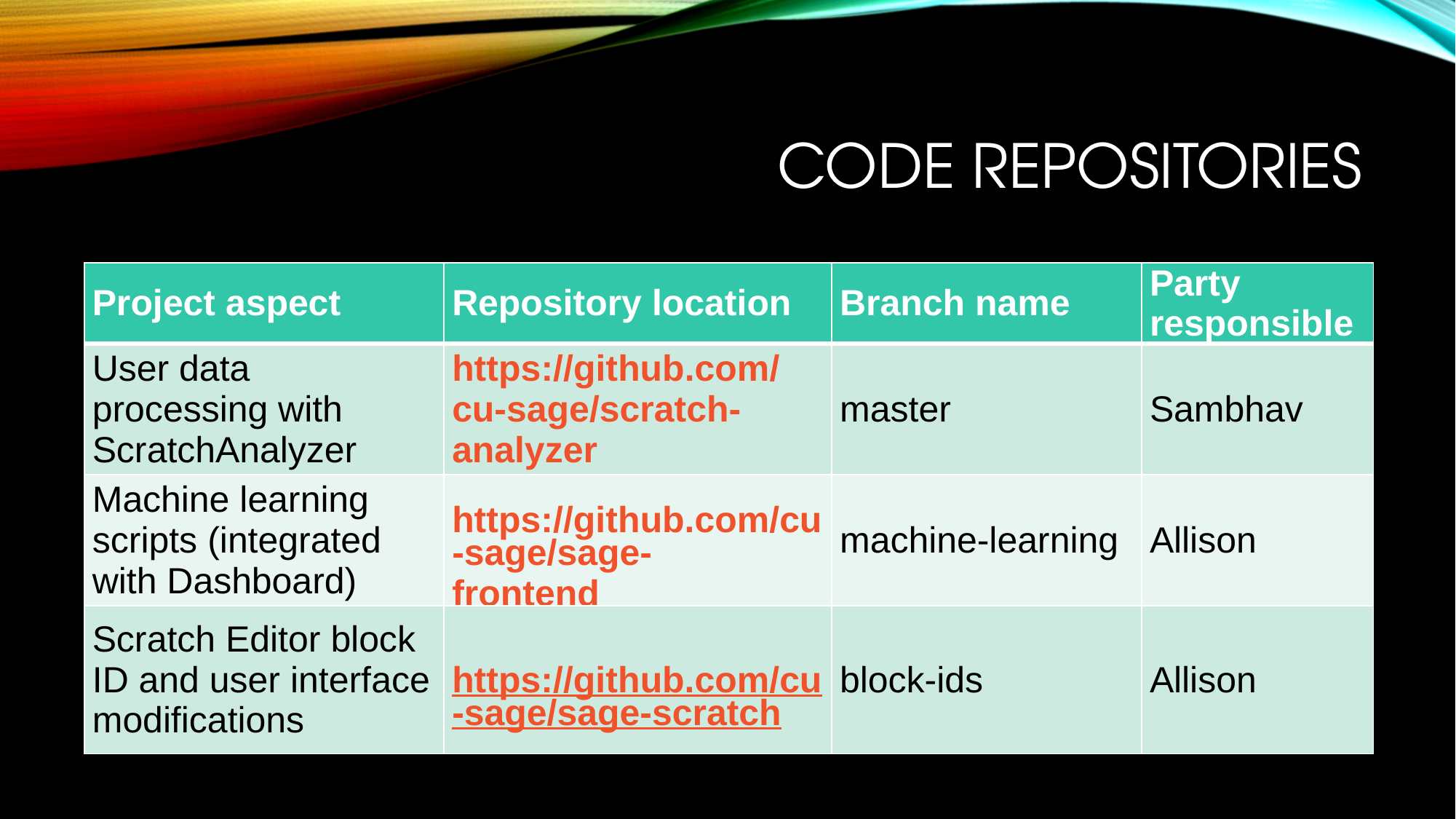

# Code Repositories
| Project aspect | Repository location | Branch name | Party responsible |
| --- | --- | --- | --- |
| User data processing with ScratchAnalyzer | https://github.com/cu-sage/scratch-analyzer | master | Sambhav |
| Machine learning scripts (integrated with Dashboard) | https://github.com/cu-sage/sage-frontend | machine-learning | Allison |
| Scratch Editor block ID and user interface modifications | https://github.com/cu-sage/sage-scratch | block-ids | Allison |